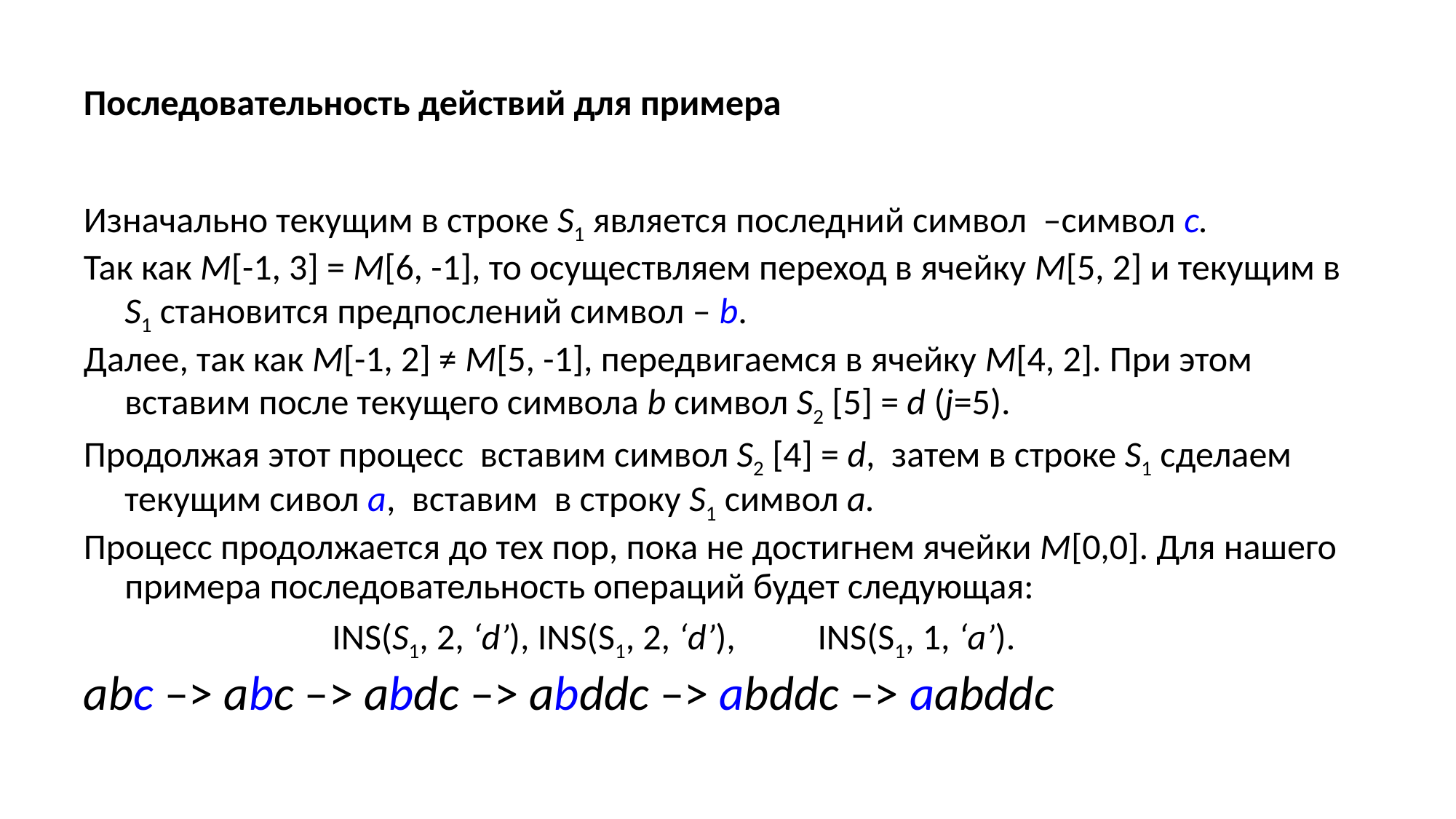

# Последовательность действий для примера
Изначально текущим в строке S1 является последний символ  –символ c.
Так как М[-1, 3] = М[6, -1], то осуществляем переход в ячейку М[5, 2] и текущим в S1 становится предпослений символ – b.
Далее, так как М[-1, 2] ≠ М[5, -1], передвигаемся в ячейку М[4, 2]. При этом вставим после текущего символа b символ S2 [5] = d (j=5).
Продолжая этот процесс  вставим символ S2 [4] = d,  затем в строке S1 сделаем текущим сивол a,  вставим  в строку S1 символ a.
Процесс продолжается до тех пор, пока не достигнем ячейки M[0,0]. Для нашего примера последовательность операций будет следующая:
		            INS(S1, 2, ‘d’), INS(S1, 2, ‘d’),          INS(S1, 1, ‘a’).
abc –> abc –> abdc –> abddc –> abddc –> aabddc